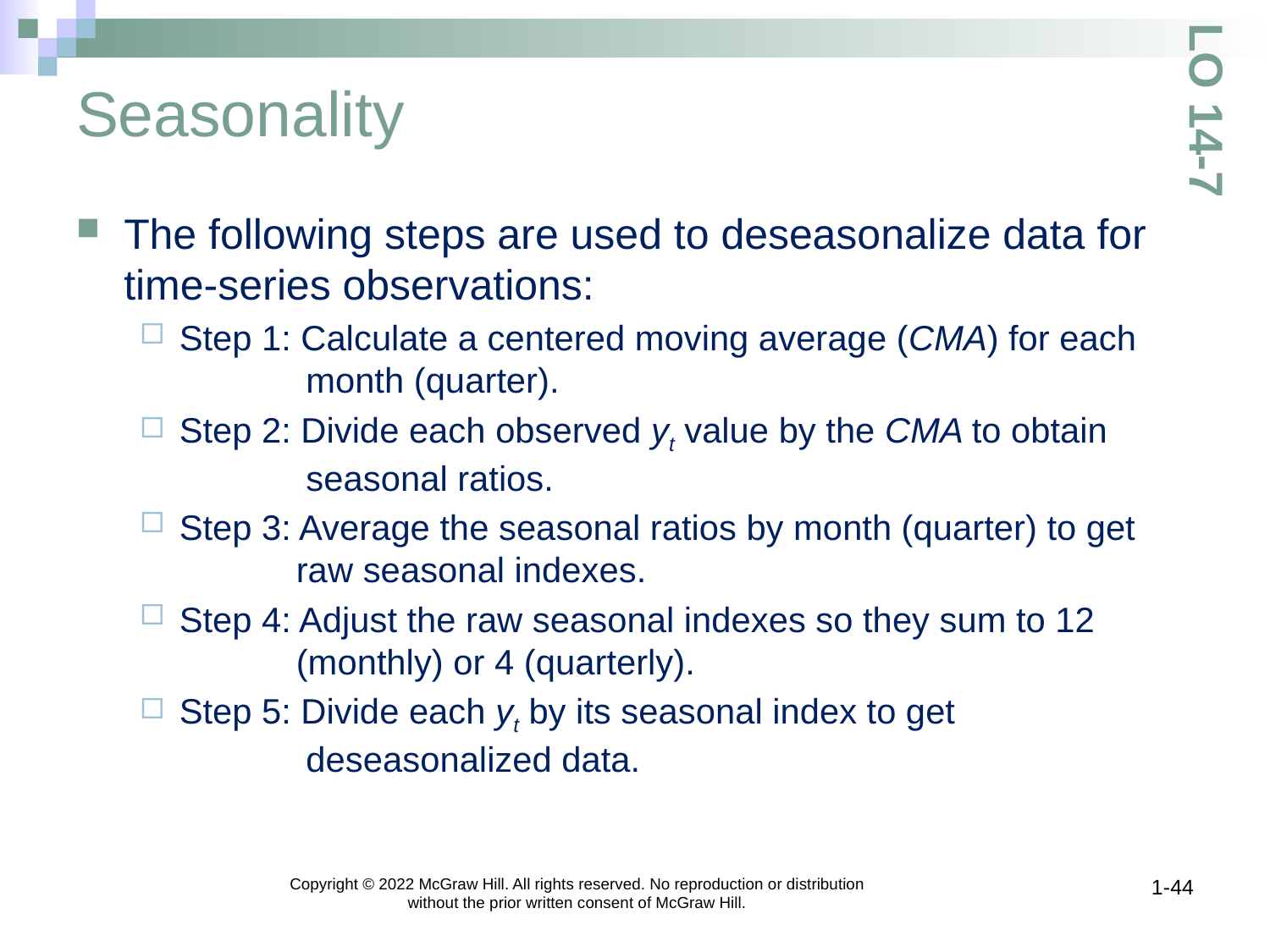

# Seasonality
LO 14-7
The following steps are used to deseasonalize data for time-series observations:
Step 1: Calculate a centered moving average (CMA) for each
             month (quarter).
Step 2: Divide each observed yt value by the CMA to obtain
             seasonal ratios.
Step 3: Average the seasonal ratios by month (quarter) to get
            raw seasonal indexes.
Step 4: Adjust the raw seasonal indexes so they sum to 12
            (monthly) or 4 (quarterly).
Step 5: Divide each yt by its seasonal index to get
             deseasonalized data.
Copyright © 2022 McGraw Hill. All rights reserved. No reproduction or distribution without the prior written consent of McGraw Hill.
1-44